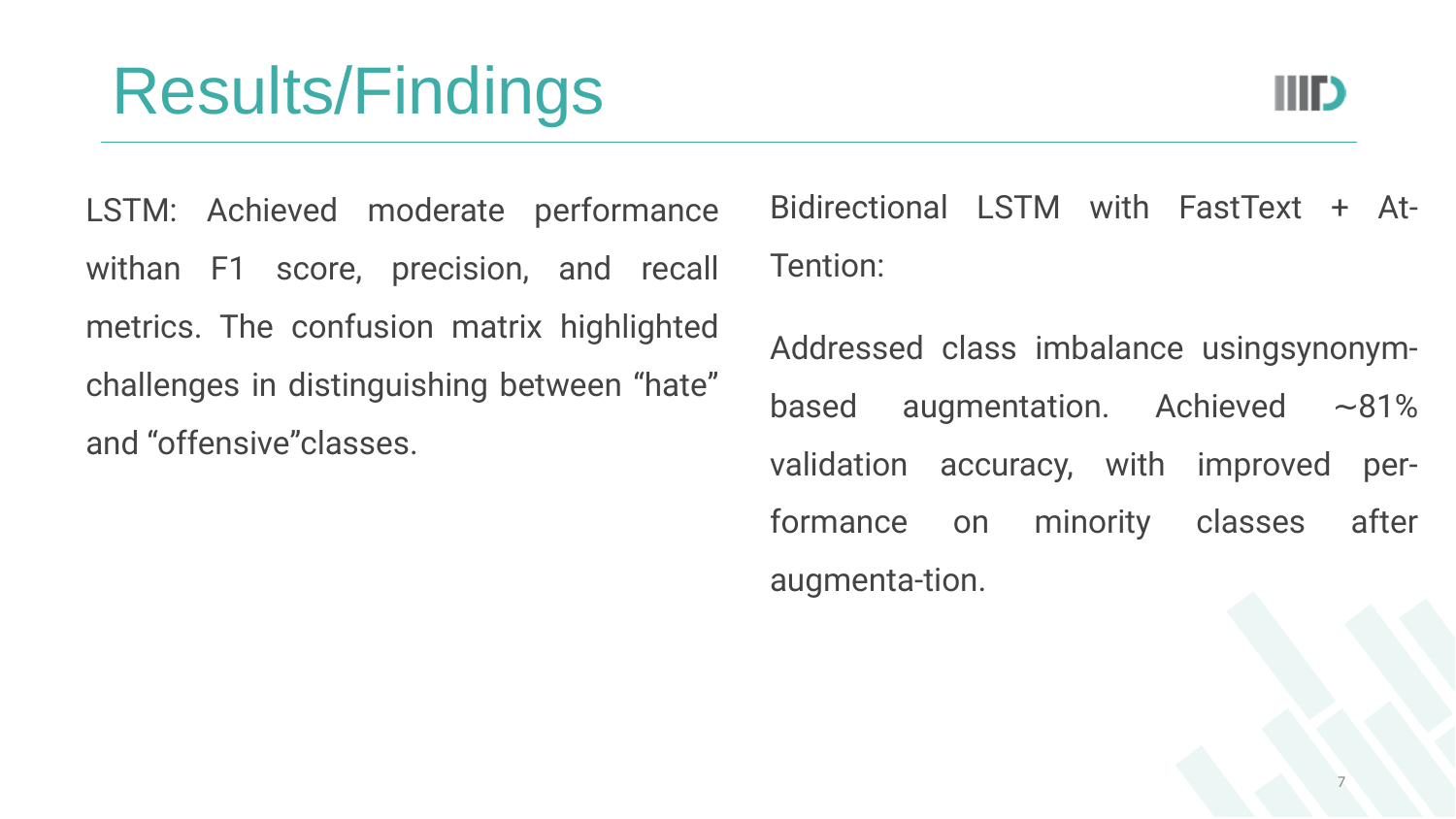

# Results/Findings
Bidirectional LSTM with FastText + At-Tention:
Addressed class imbalance usingsynonym-based augmentation. Achieved ∼81% validation accuracy, with improved per-formance on minority classes after augmenta-tion.

LSTM: Achieved moderate performance withan F1 score, precision, and recall metrics. The confusion matrix highlighted challenges in distinguishing between “hate” and “offensive”classes.

7